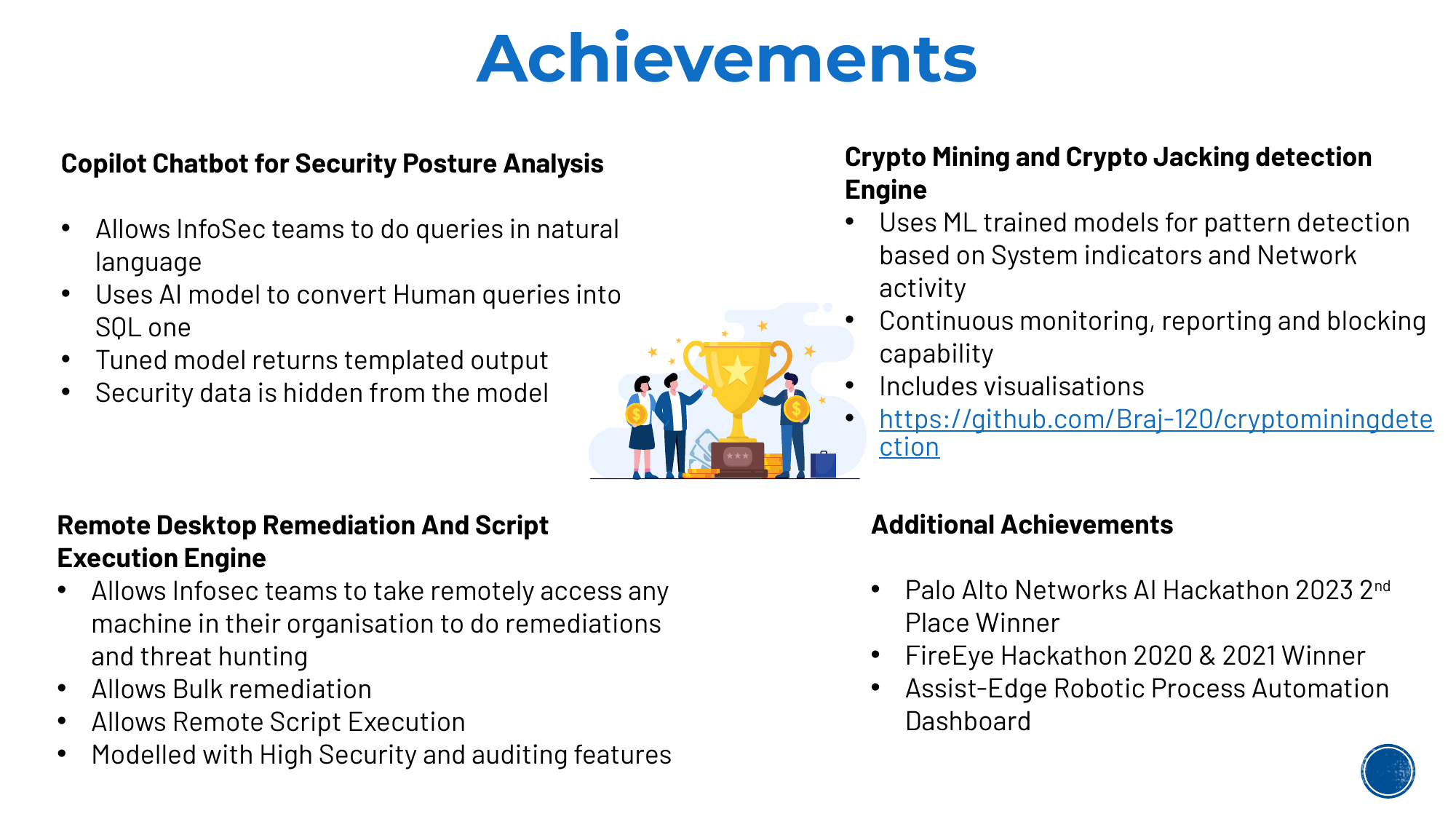

Achievements
Crypto Mining and Crypto Jacking detection Engine
Uses ML trained models for pattern detection based on System indicators and Network activity
Continuous monitoring, reporting and blocking capability
Includes visualisations
https://github.com/Braj-120/cryptominingdetection

Copilot Chatbot for Security Posture Analysis

Allows InfoSec teams to do queries in natural language
Uses AI model to convert Human queries into SQL one
Tuned model returns templated output
Security data is hidden from the model

Additional Achievements

Palo Alto Networks AI Hackathon 2023 2nd Place Winner
FireEye Hackathon 2020 & 2021 Winner
Assist-Edge Robotic Process Automation Dashboard

Remote Desktop Remediation And Script Execution Engine
Allows Infosec teams to take remotely access any machine in their organisation to do remediations and threat hunting
Allows Bulk remediation
Allows Remote Script Execution
Modelled with High Security and auditing features